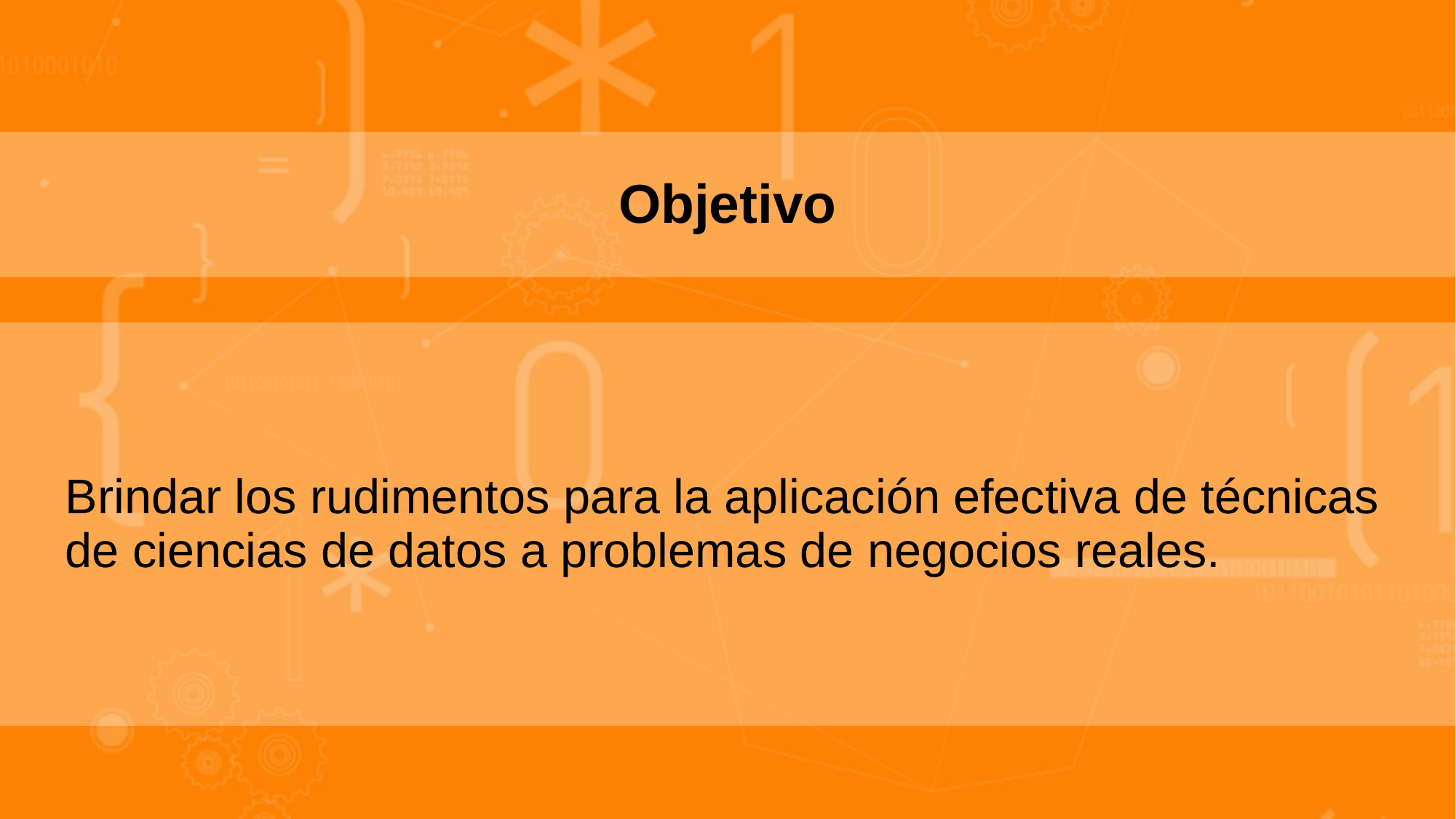

Objetivo
Brindar los rudimentos para la aplicación efectiva de técnicas de ciencias de datos a problemas de negocios reales.